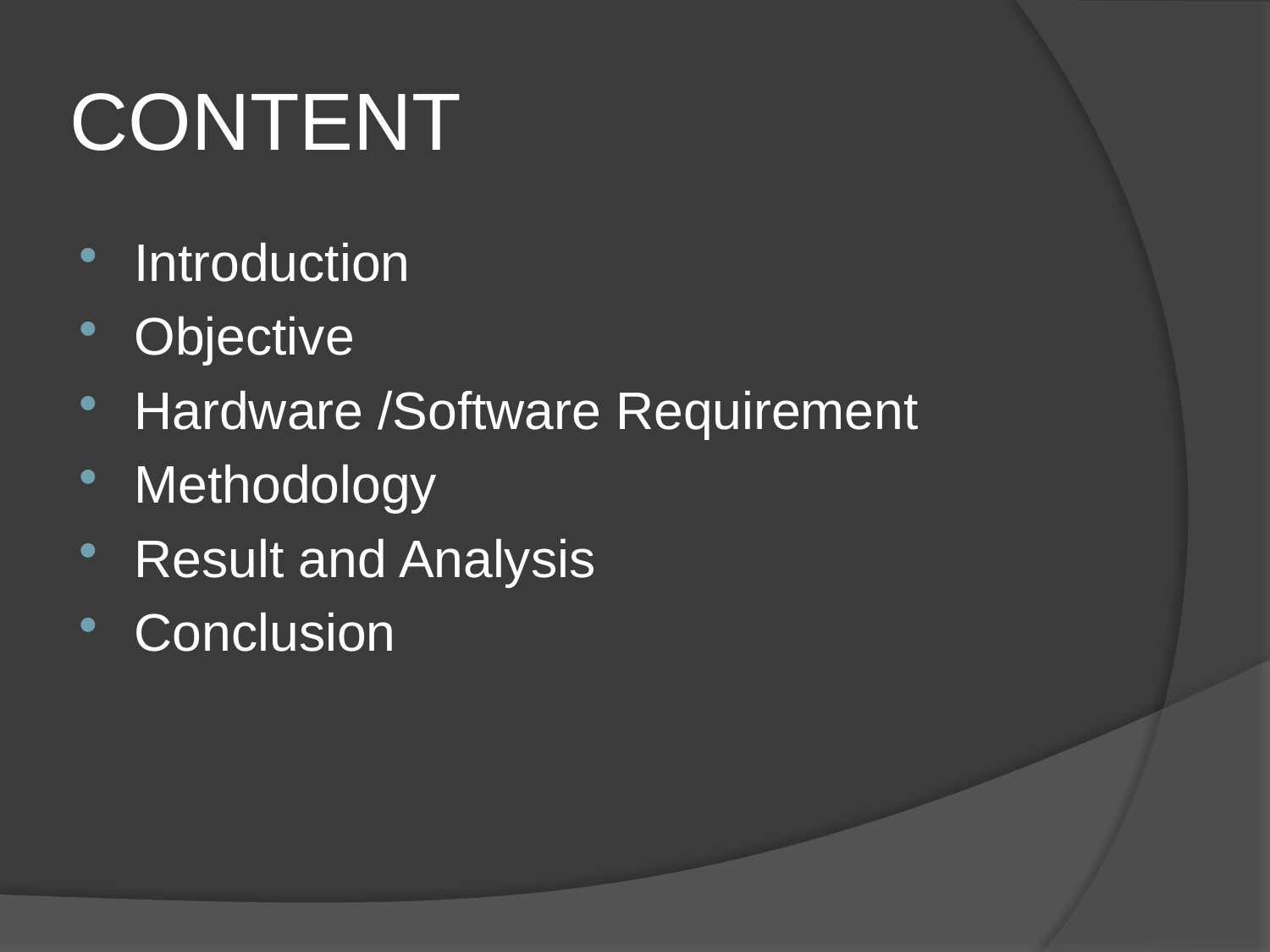

# CONTENT
Introduction
Objective
Hardware /Software Requirement
Methodology
Result and Analysis
Conclusion